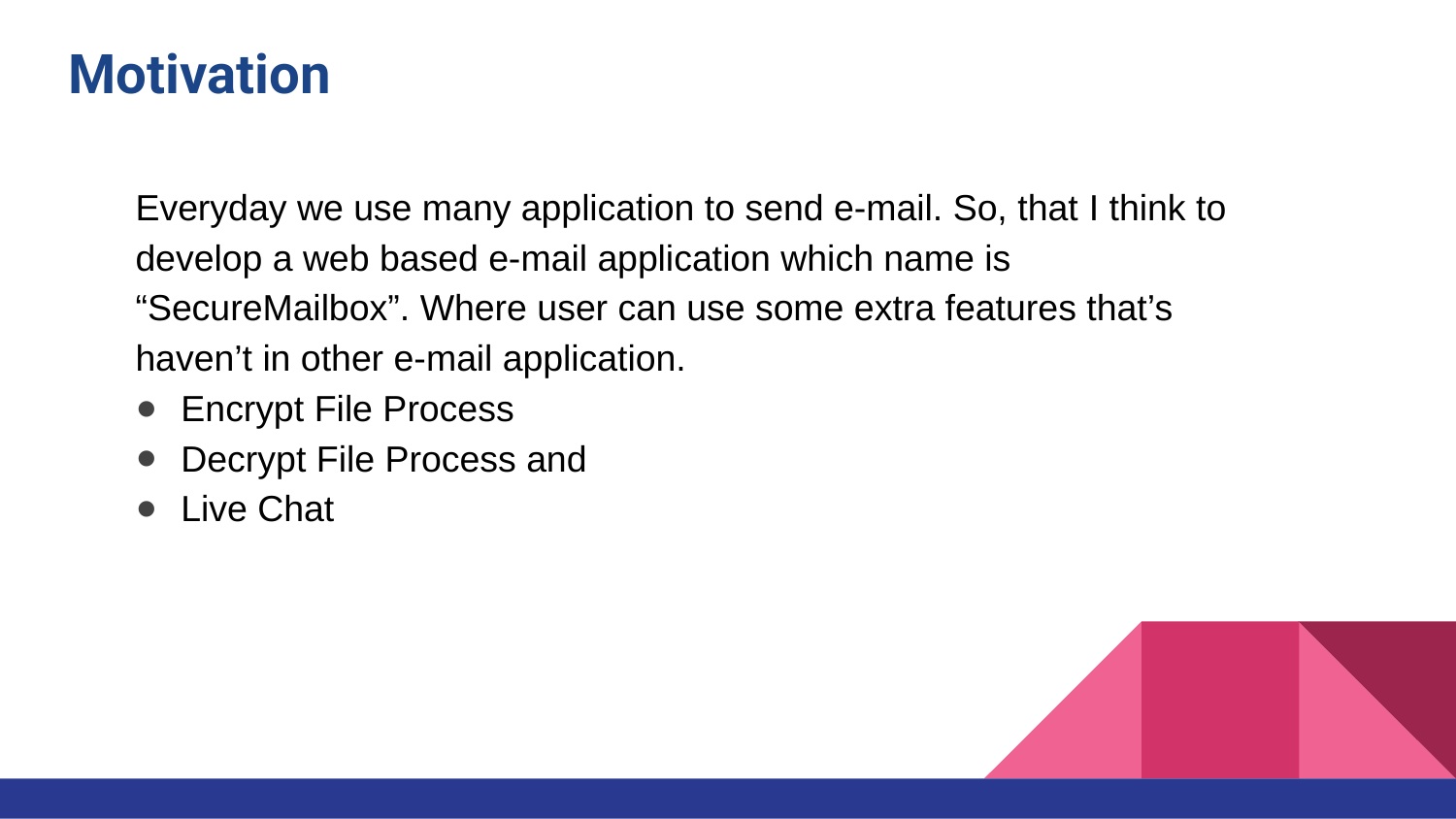

Motivation
Everyday we use many application to send e-mail. So, that I think to develop a web based e-mail application which name is “SecureMailbox”. Where user can use some extra features that’s haven’t in other e-mail application.
Encrypt File Process
Decrypt File Process and
Live Chat